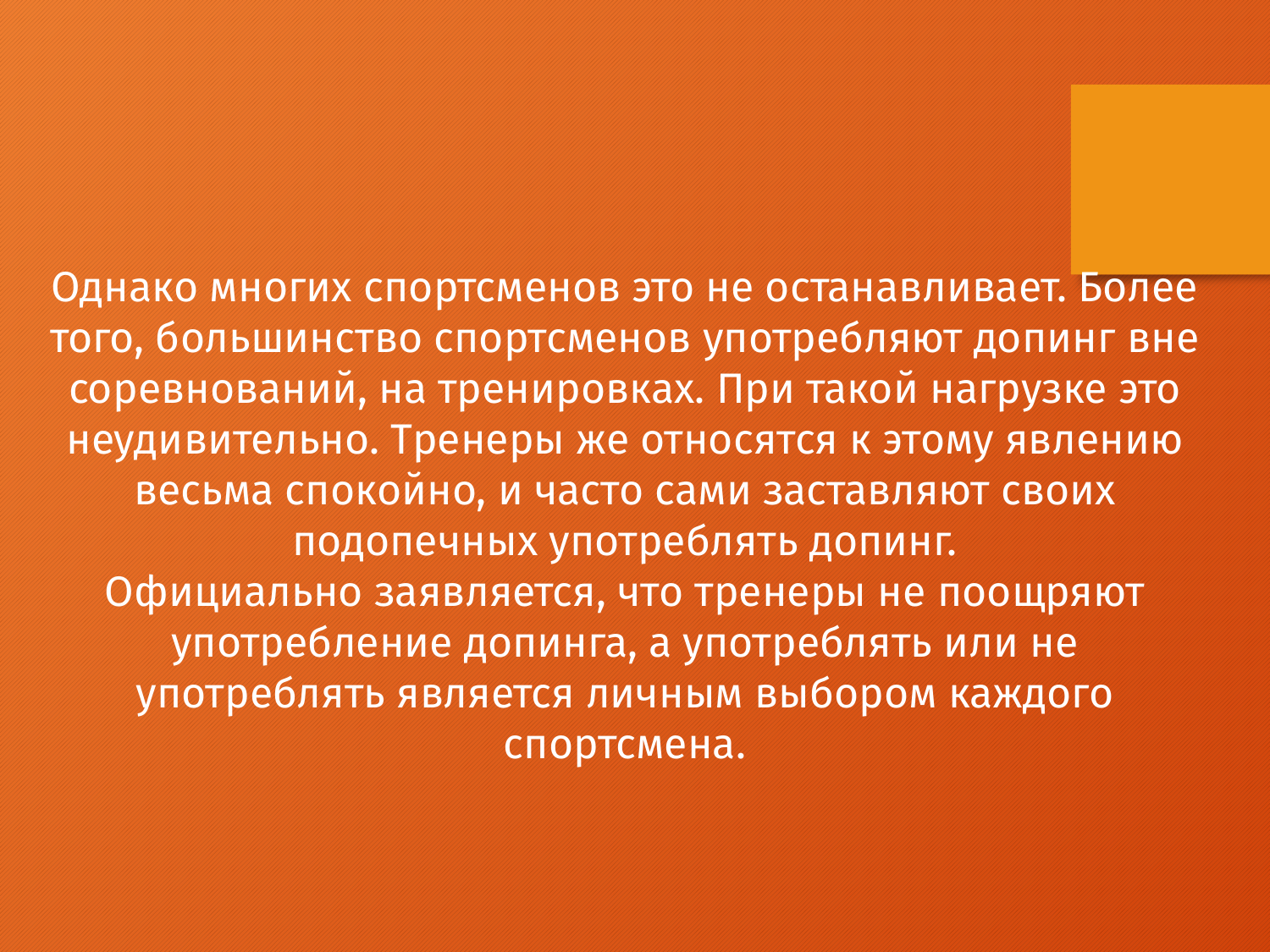

Однако многих спортсменов это не останавливает. Более того, большинство спортсменов употребляют допинг вне соревнований, на тренировках. При такой нагрузке это неудивительно. Тренеры же относятся к этому явлению весьма спокойно, и часто сами заставляют своих подопечных употреблять допинг.
Официально заявляется, что тренеры не поощряют употребление допинга, а употреблять или не употреблять является личным выбором каждого спортсмена.